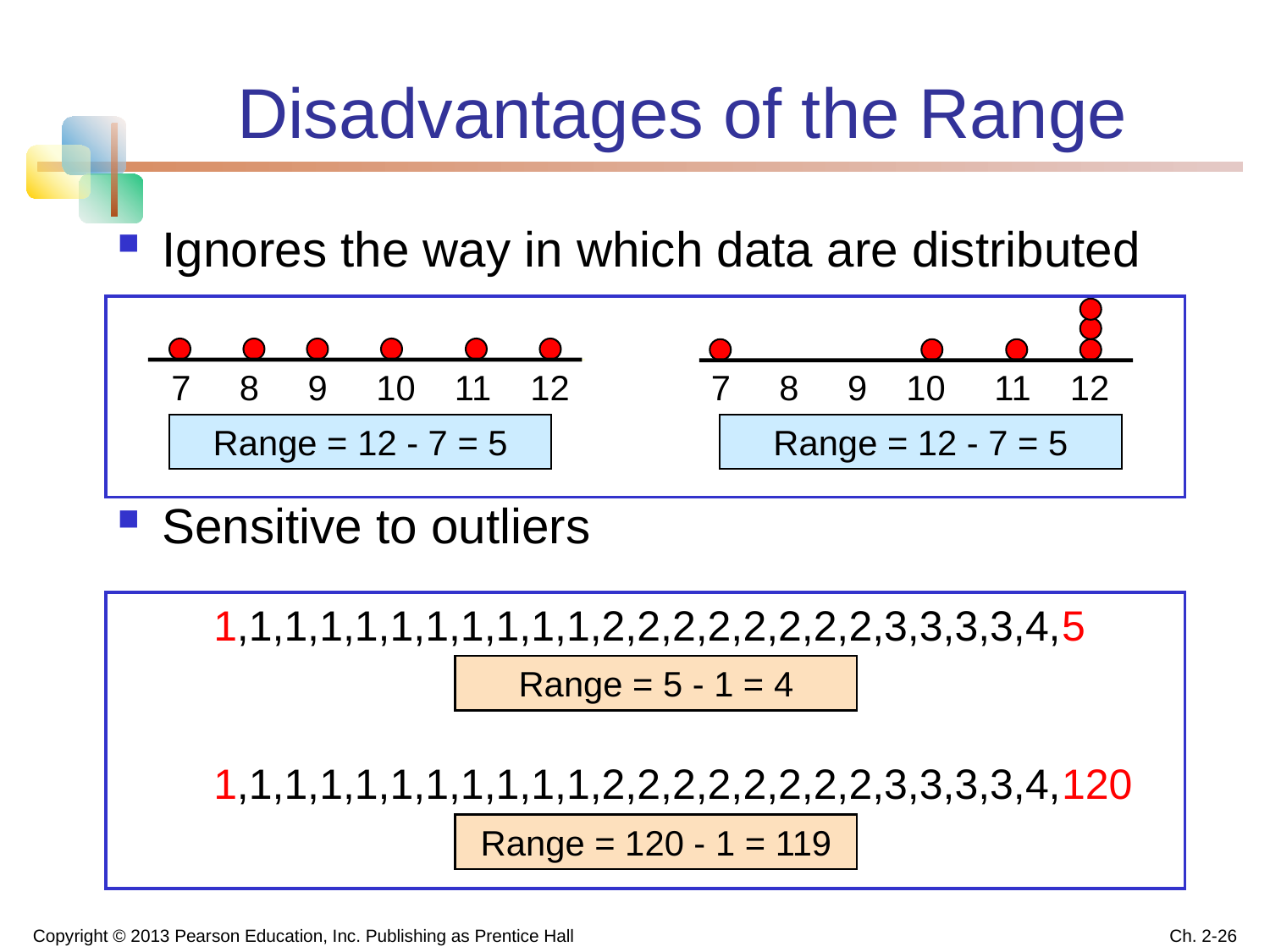

# Disadvantages of the Range
Ignores the way in which data are distributed

Sensitive to outliers

7     8     9     10    11    12

7     8     9    10     11    12

Range = 12 - 7 = 5
Range = 12 - 7 = 5
	1,1,1,1,1,1,1,1,1,1,1,2,2,2,2,2,2,2,2,3,3,3,3,4,5

Range = 5 - 1 = 4
	1,1,1,1,1,1,1,1,1,1,1,2,2,2,2,2,2,2,2,3,3,3,3,4,120
Range = 120 - 1 = 119
Copyright © 2013 Pearson Education, Inc. Publishing as Prentice Hall
Ch. 2-26